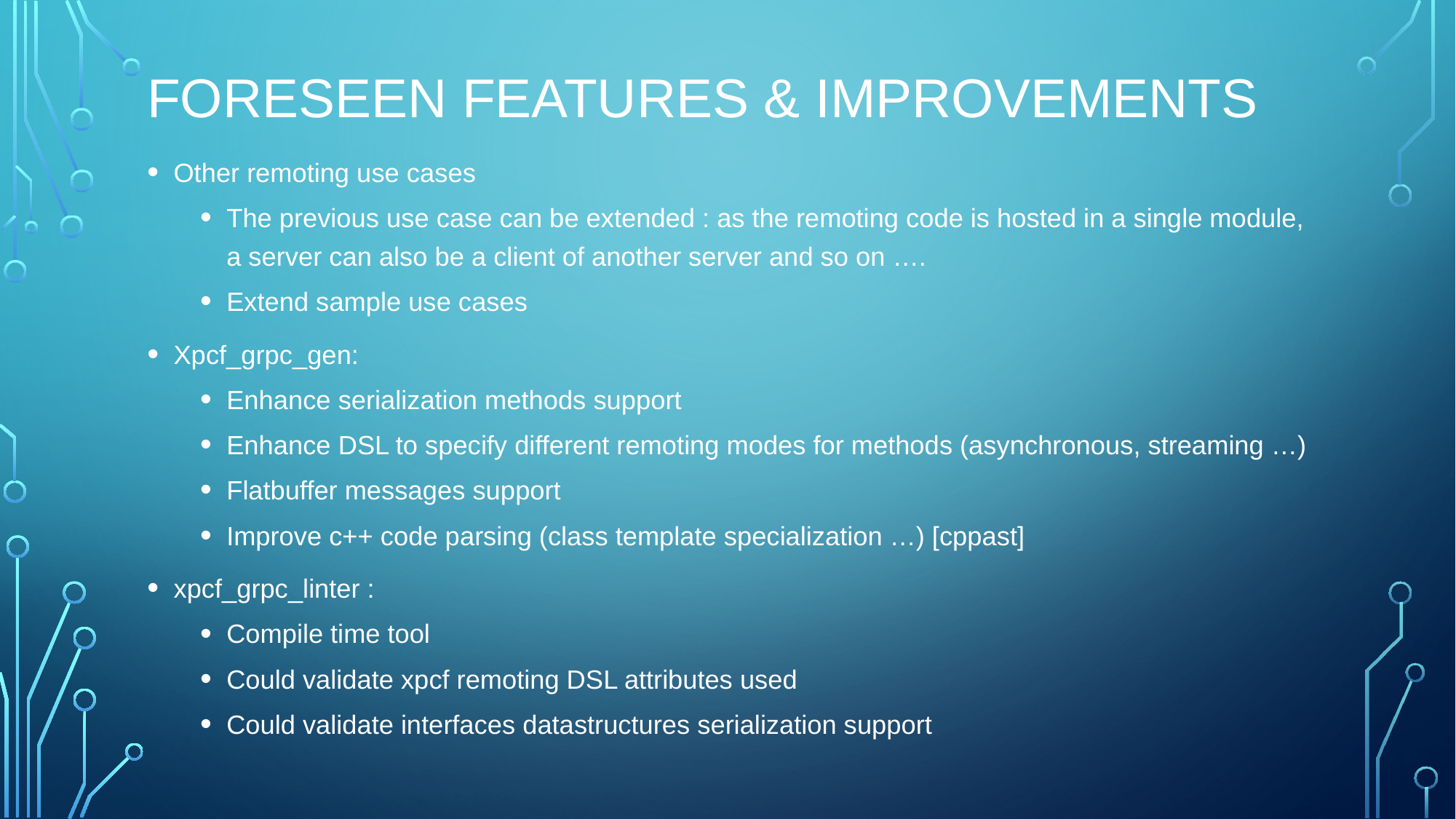

Foreseen features & improvements
Other remoting use cases
The previous use case can be extended : as the remoting code is hosted in a single module, a server can also be a client of another server and so on ….
Extend sample use cases
Xpcf_grpc_gen:
Enhance serialization methods support
Enhance DSL to specify different remoting modes for methods (asynchronous, streaming …)
Flatbuffer messages support
Improve c++ code parsing (class template specialization …) [cppast]
xpcf_grpc_linter :
Compile time tool
Could validate xpcf remoting DSL attributes used
Could validate interfaces datastructures serialization support